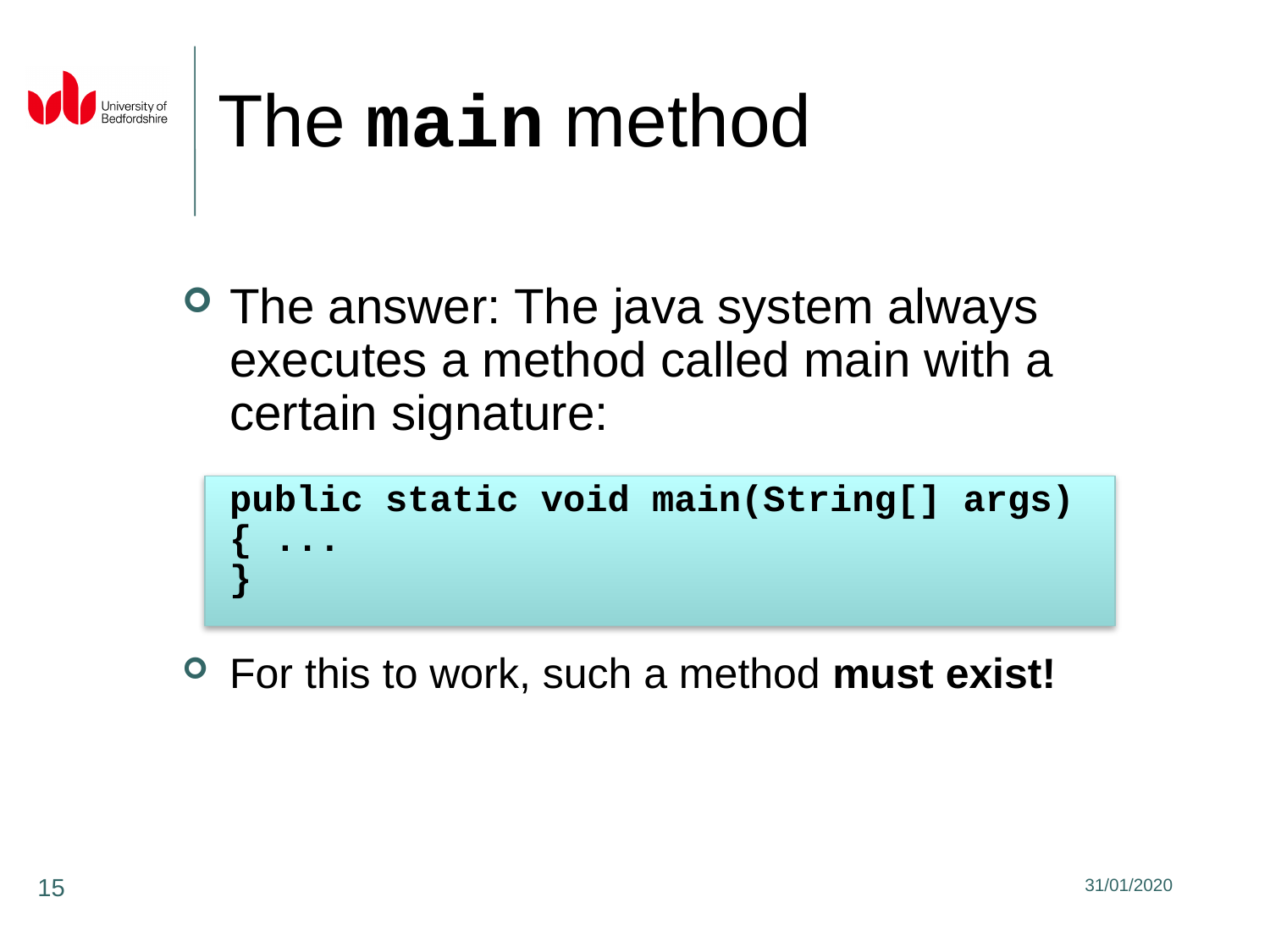

# The main method
The answer: The java system always executes a method called main with a certain signature:
public static void main(String[] args)
{ ...
}
For this to work, such a method must exist!

15
31/01/2020